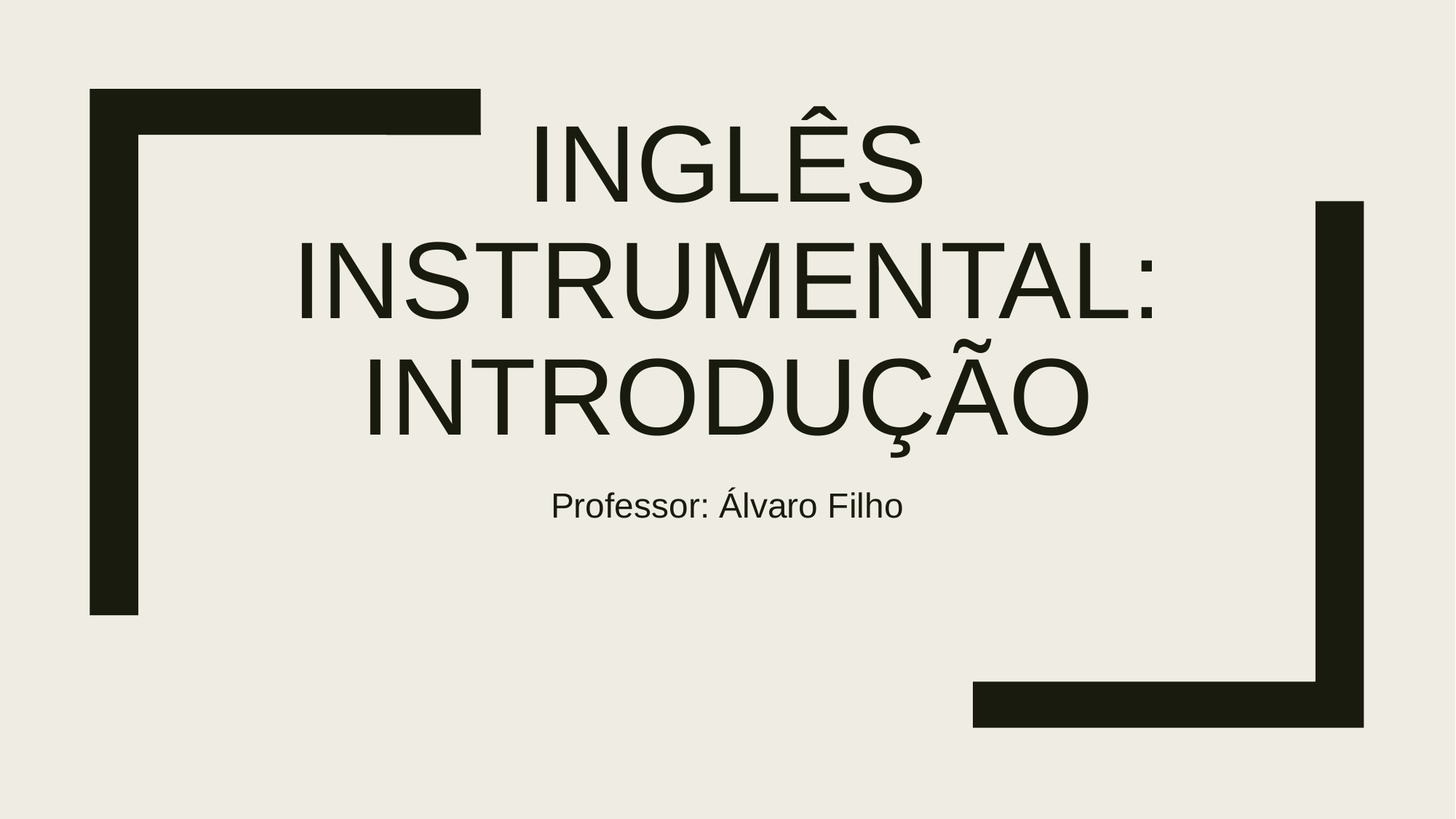

# Inglês Instrumental: introdução
Professor: Álvaro Filho